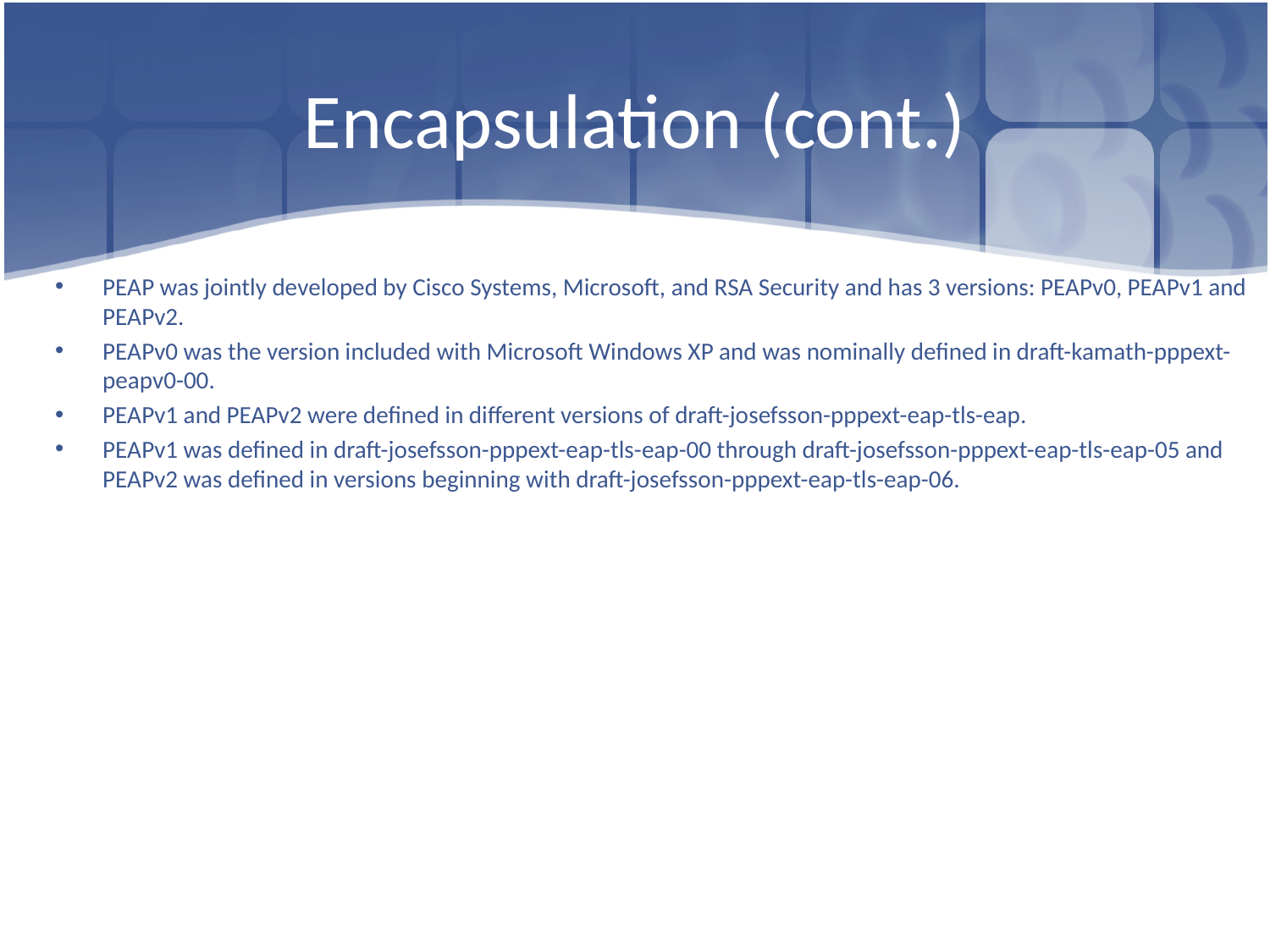

# Encapsulation (cont.)
PEAP was jointly developed by Cisco Systems, Microsoft, and RSA Security and has 3 versions: PEAPv0, PEAPv1 and PEAPv2.
PEAPv0 was the version included with Microsoft Windows XP and was nominally defined in draft-kamath-pppext-peapv0-00.
PEAPv1 and PEAPv2 were defined in different versions of draft-josefsson-pppext-eap-tls-eap.
PEAPv1 was defined in draft-josefsson-pppext-eap-tls-eap-00 through draft-josefsson-pppext-eap-tls-eap-05 and PEAPv2 was defined in versions beginning with draft-josefsson-pppext-eap-tls-eap-06.